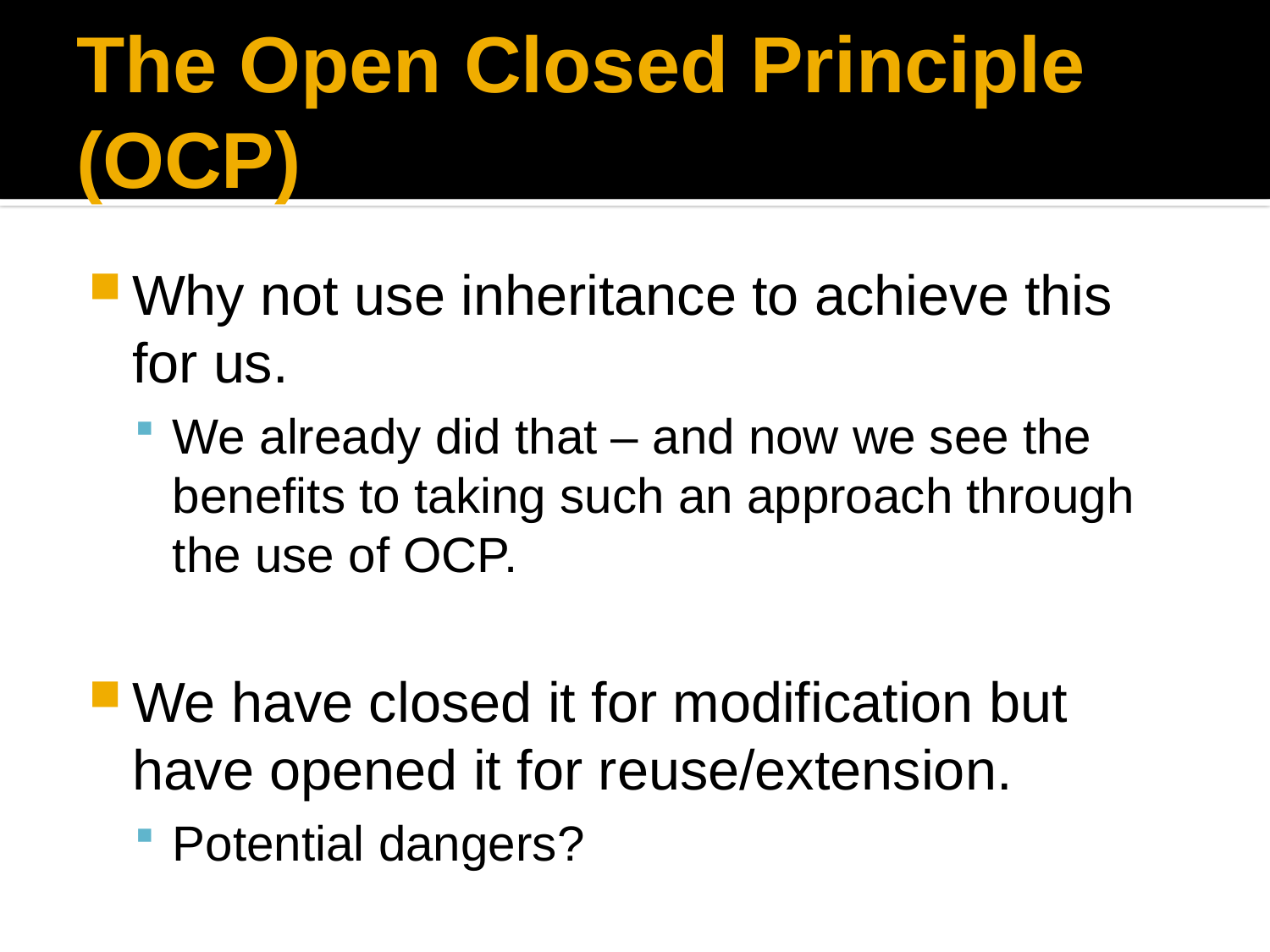

# The Open Closed Principle (OCP)
Why not use inheritance to achieve this for us.
We already did that – and now we see the benefits to taking such an approach through the use of OCP.

We have closed it for modification but have opened it for reuse/extension.
Potential dangers?